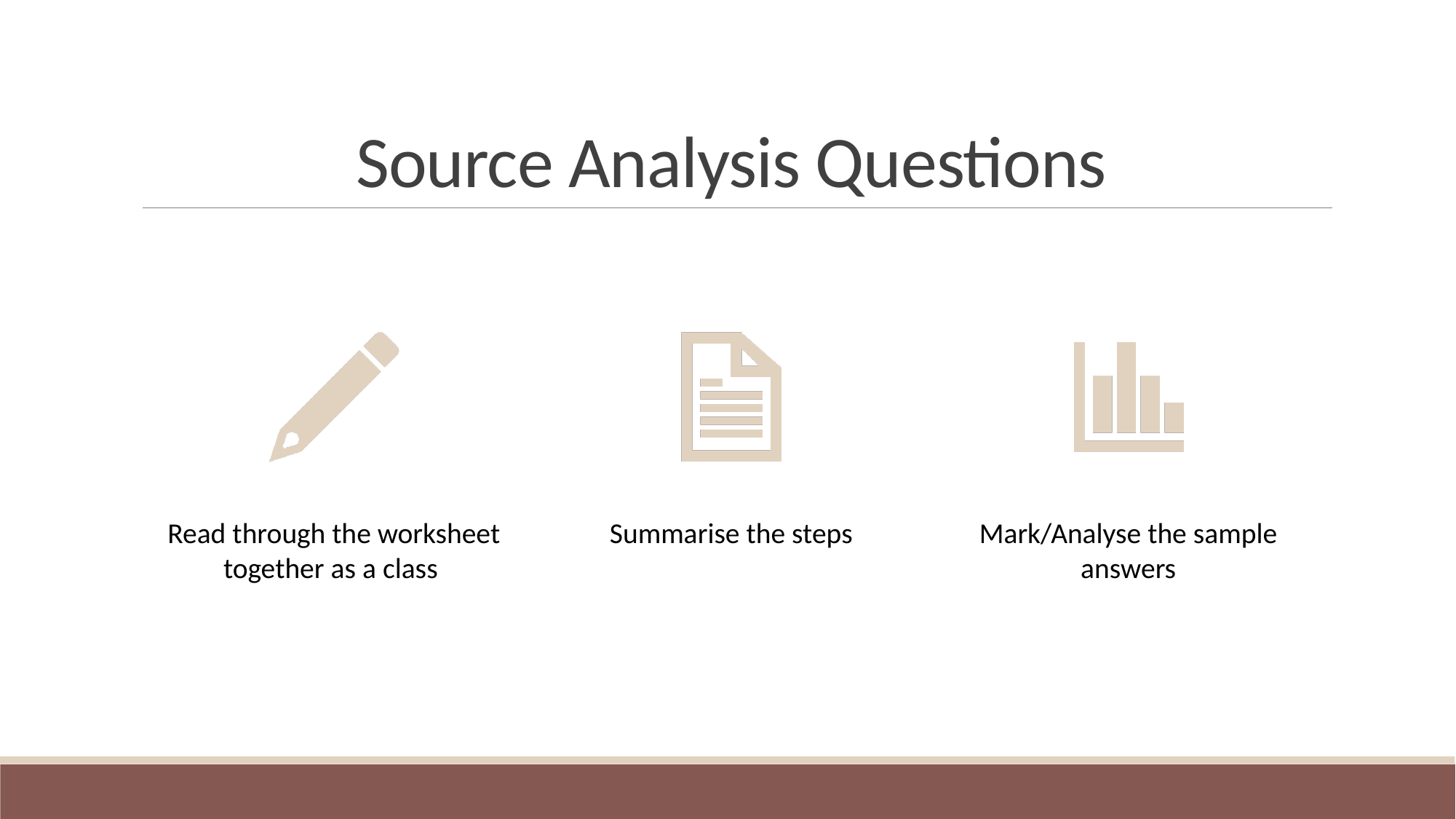

# Source Analysis Questions
Read through the worksheet together as a class
Summarise the steps
Mark/Analyse the sample answers